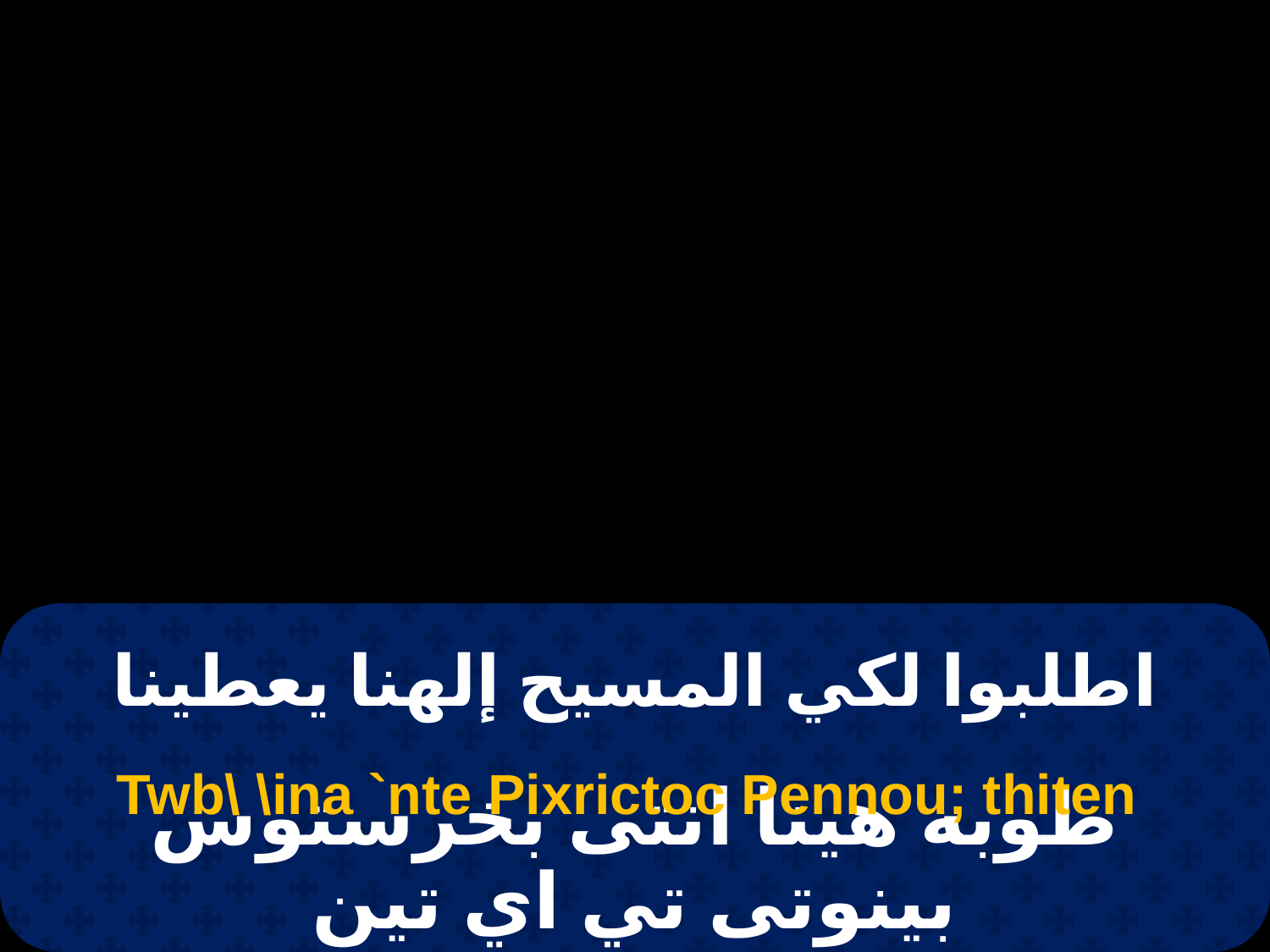

# اطلبوا لكي المسيح إلهنا يعطينا
Twb\ \ina `nte Pixrictoc Pennou; thiten
طوبه هينا انتى بخرستوس بينوتى تي اي تين